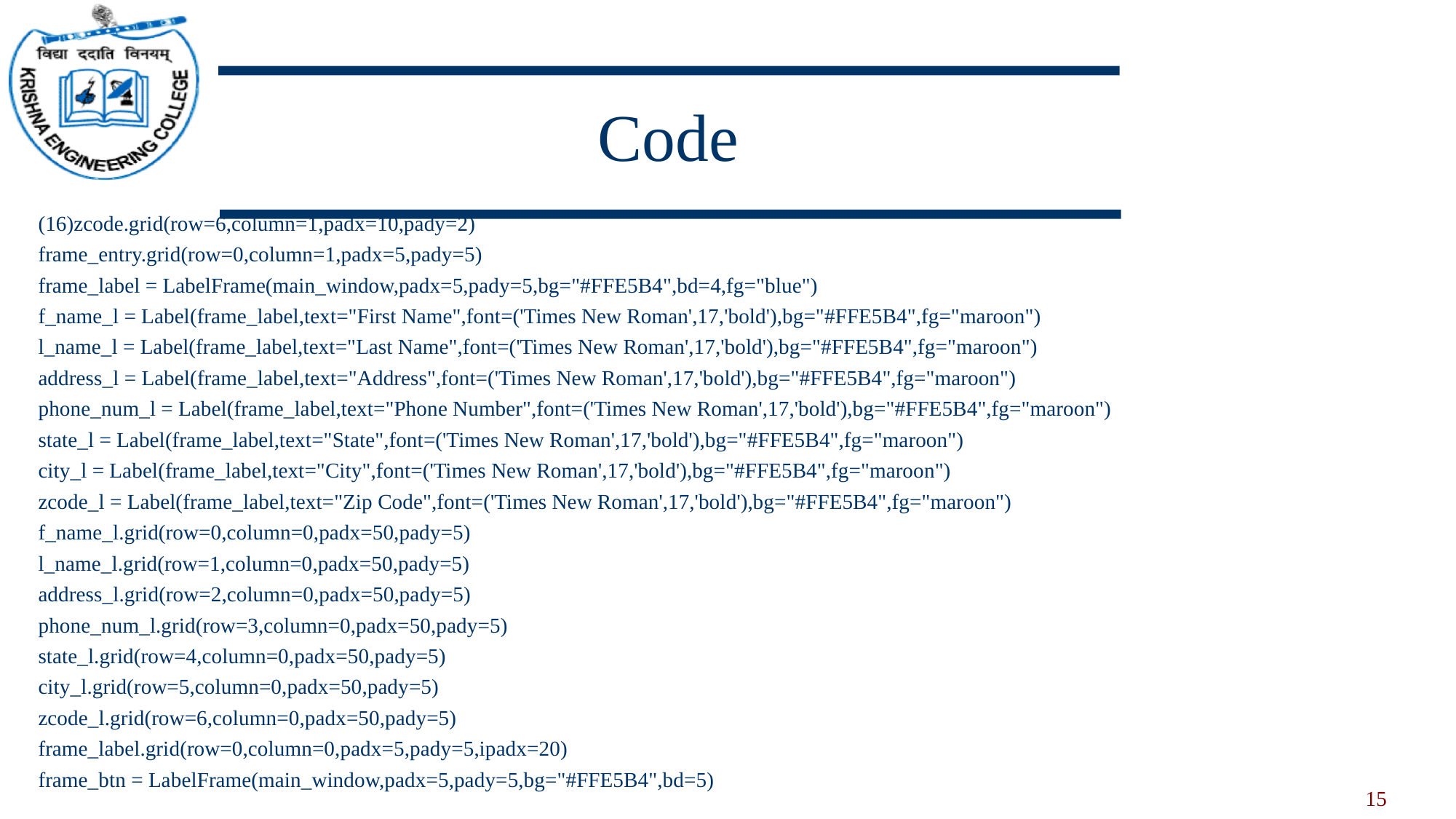

# Code
(16)zcode.grid(row=6,column=1,padx=10,pady=2)
frame_entry.grid(row=0,column=1,padx=5,pady=5)
frame_label = LabelFrame(main_window,padx=5,pady=5,bg="#FFE5B4",bd=4,fg="blue")
f_name_l = Label(frame_label,text="First Name",font=('Times New Roman',17,'bold'),bg="#FFE5B4",fg="maroon")
l_name_l = Label(frame_label,text="Last Name",font=('Times New Roman',17,'bold'),bg="#FFE5B4",fg="maroon")
address_l = Label(frame_label,text="Address",font=('Times New Roman',17,'bold'),bg="#FFE5B4",fg="maroon")
phone_num_l = Label(frame_label,text="Phone Number",font=('Times New Roman',17,'bold'),bg="#FFE5B4",fg="maroon")
state_l = Label(frame_label,text="State",font=('Times New Roman',17,'bold'),bg="#FFE5B4",fg="maroon")
city_l = Label(frame_label,text="City",font=('Times New Roman',17,'bold'),bg="#FFE5B4",fg="maroon")
zcode_l = Label(frame_label,text="Zip Code",font=('Times New Roman',17,'bold'),bg="#FFE5B4",fg="maroon")
f_name_l.grid(row=0,column=0,padx=50,pady=5)
l_name_l.grid(row=1,column=0,padx=50,pady=5)
address_l.grid(row=2,column=0,padx=50,pady=5)
phone_num_l.grid(row=3,column=0,padx=50,pady=5)
state_l.grid(row=4,column=0,padx=50,pady=5)
city_l.grid(row=5,column=0,padx=50,pady=5)
zcode_l.grid(row=6,column=0,padx=50,pady=5)
frame_label.grid(row=0,column=0,padx=5,pady=5,ipadx=20)
frame_btn = LabelFrame(main_window,padx=5,pady=5,bg="#FFE5B4",bd=5)

15